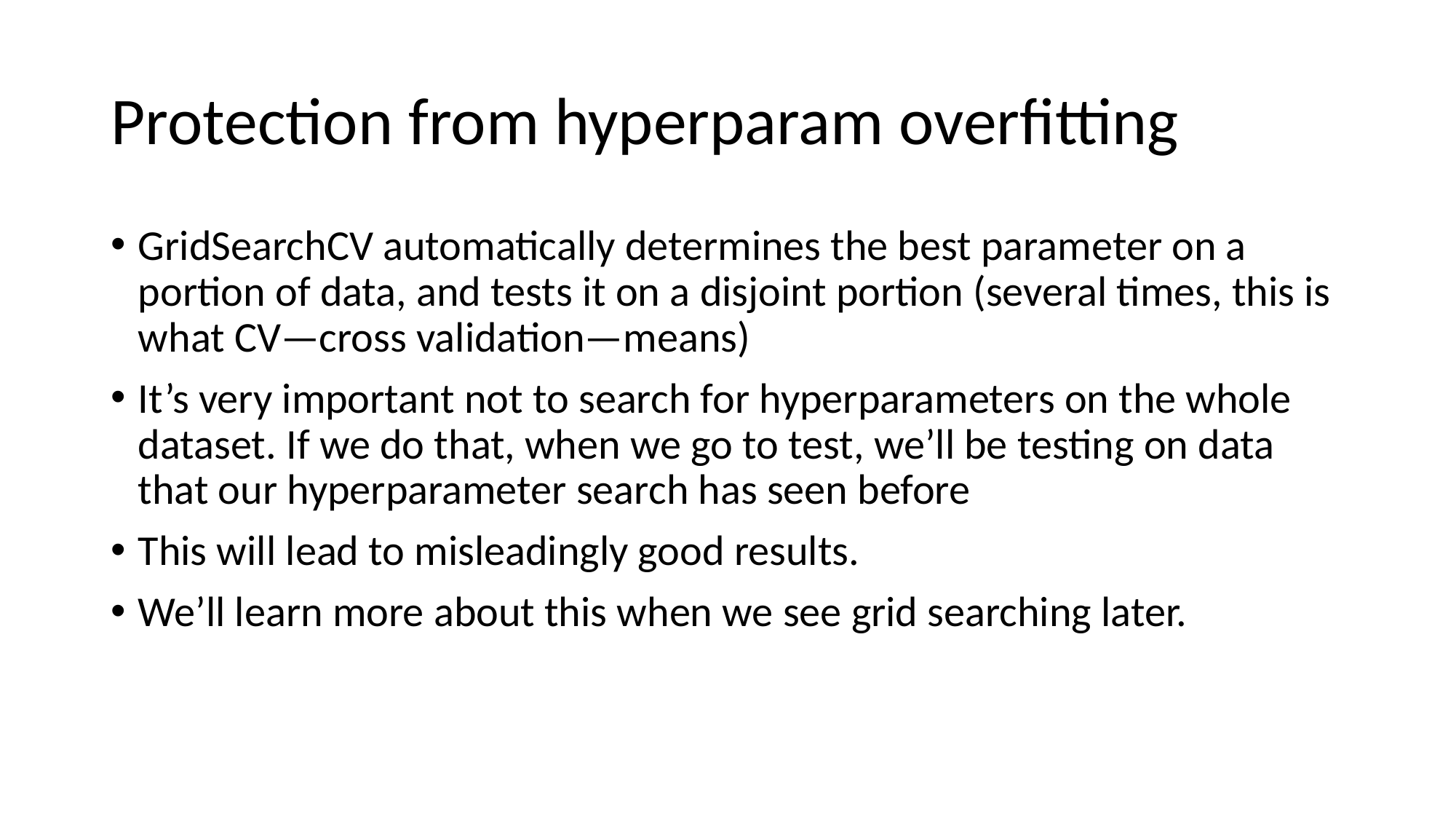

# Protection from hyperparam overfitting
GridSearchCV automatically determines the best parameter on a portion of data, and tests it on a disjoint portion (several times, this is what CV—cross validation—means)
It’s very important not to search for hyperparameters on the whole dataset. If we do that, when we go to test, we’ll be testing on data that our hyperparameter search has seen before
This will lead to misleadingly good results.
We’ll learn more about this when we see grid searching later.